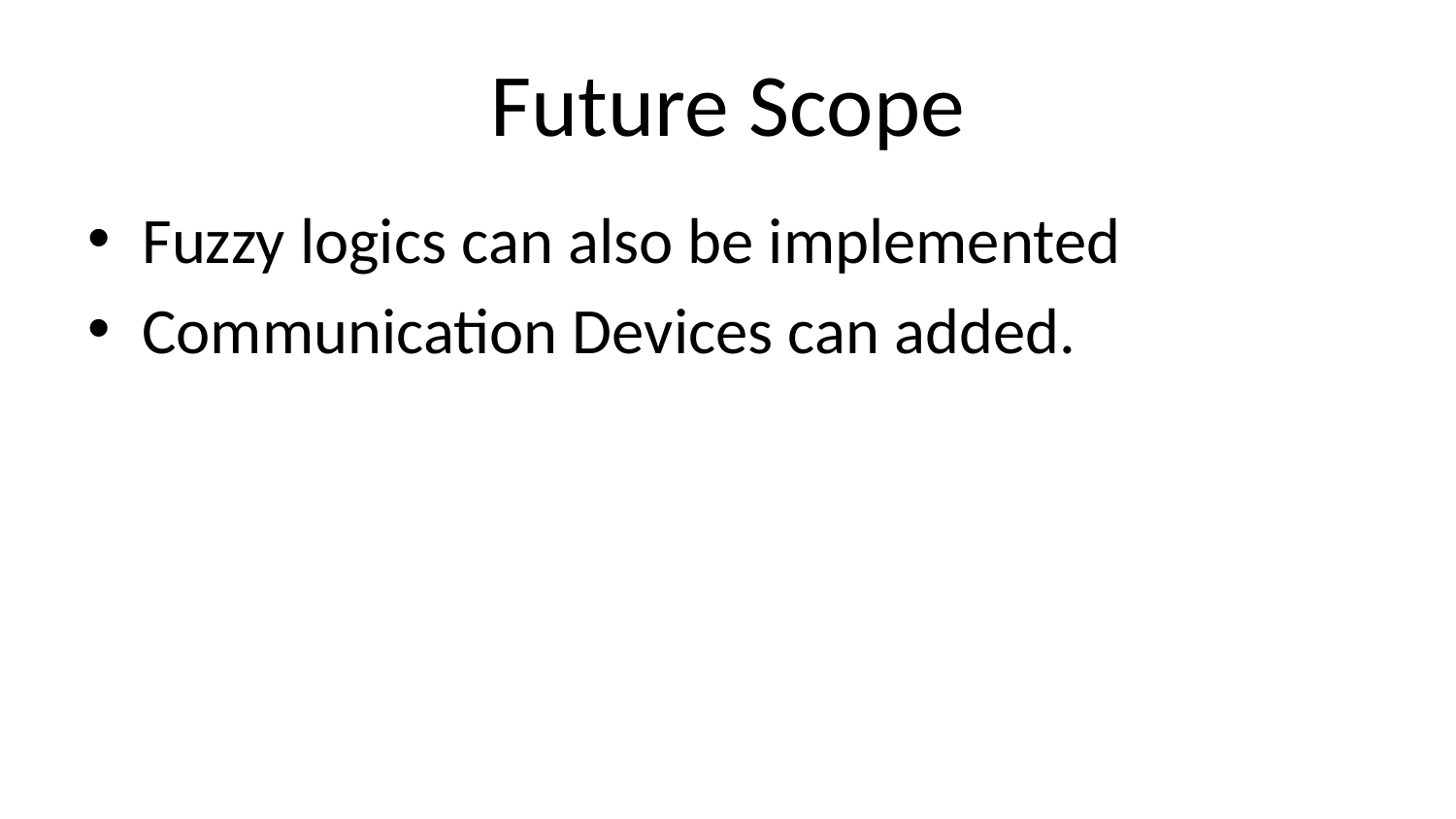

# Future Scope
Fuzzy logics can also be implemented
Communication Devices can added.